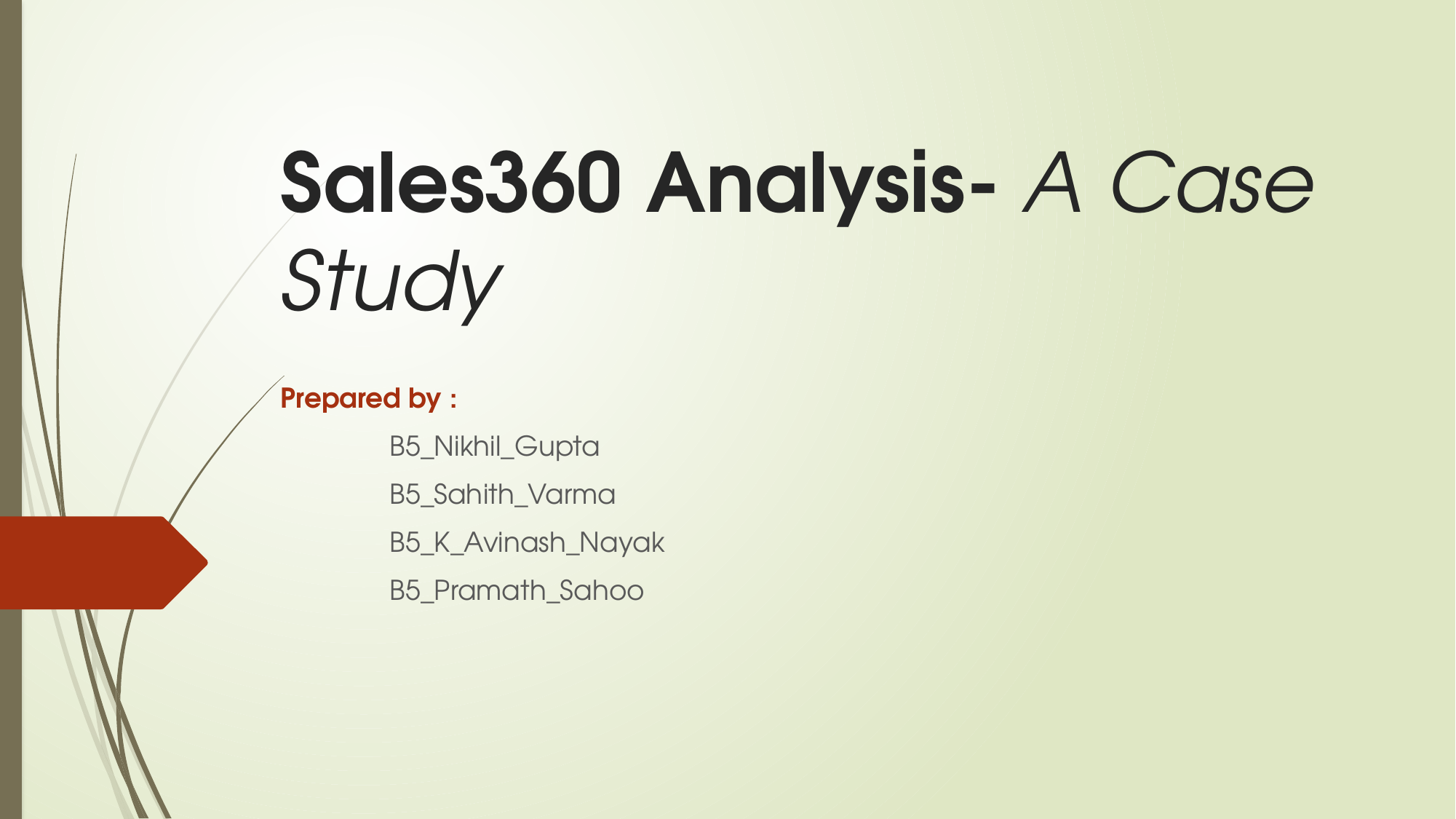

# Sales360 Analysis- A Case Study
Prepared by :
	B5_Nikhil_Gupta
	B5_Sahith_Varma
 	B5_K_Avinash_Nayak
	B5_Pramath_Sahoo